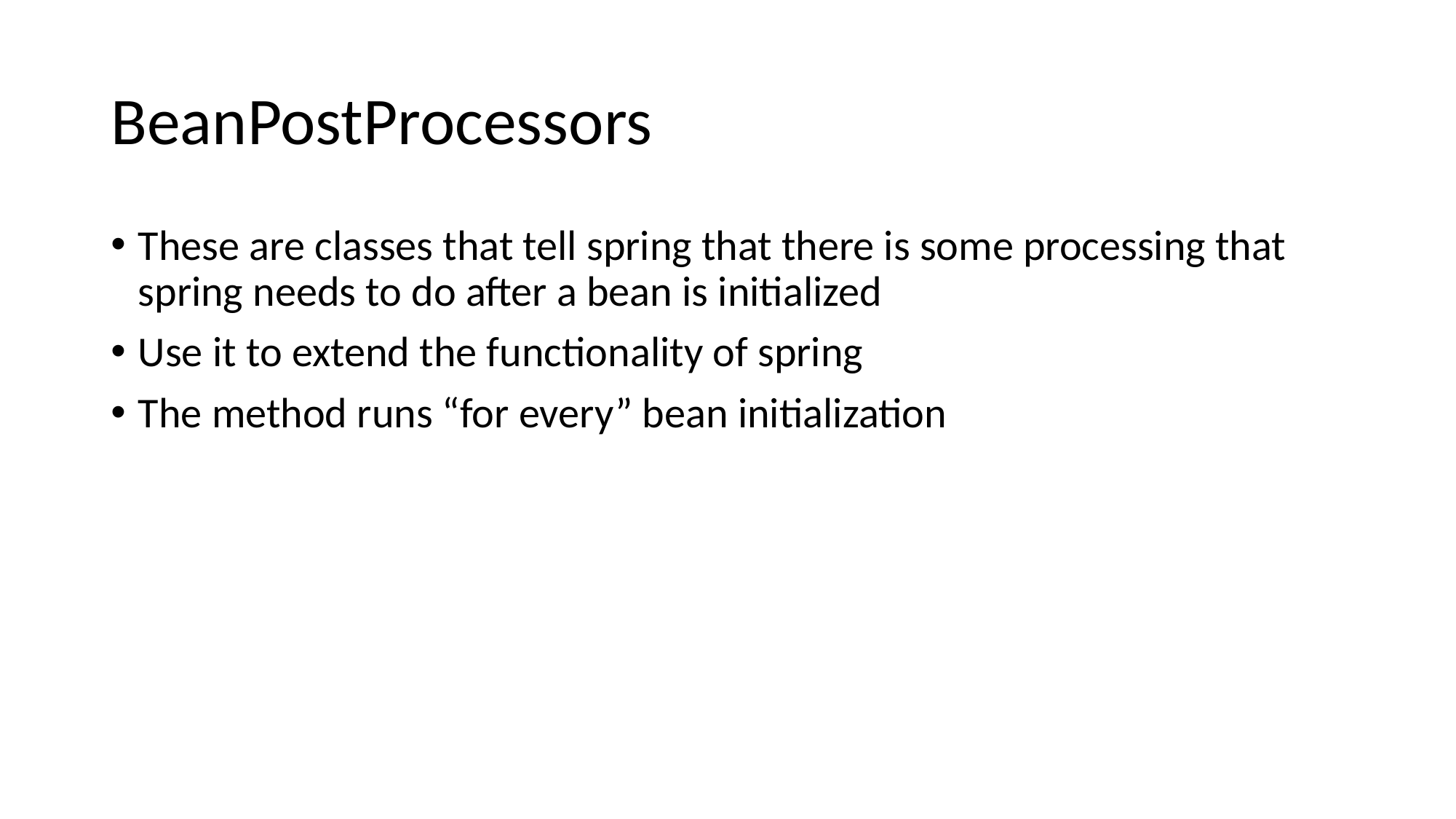

# BeanPostProcessors
These are classes that tell spring that there is some processing that spring needs to do after a bean is initialized
Use it to extend the functionality of spring
The method runs “for every” bean initialization